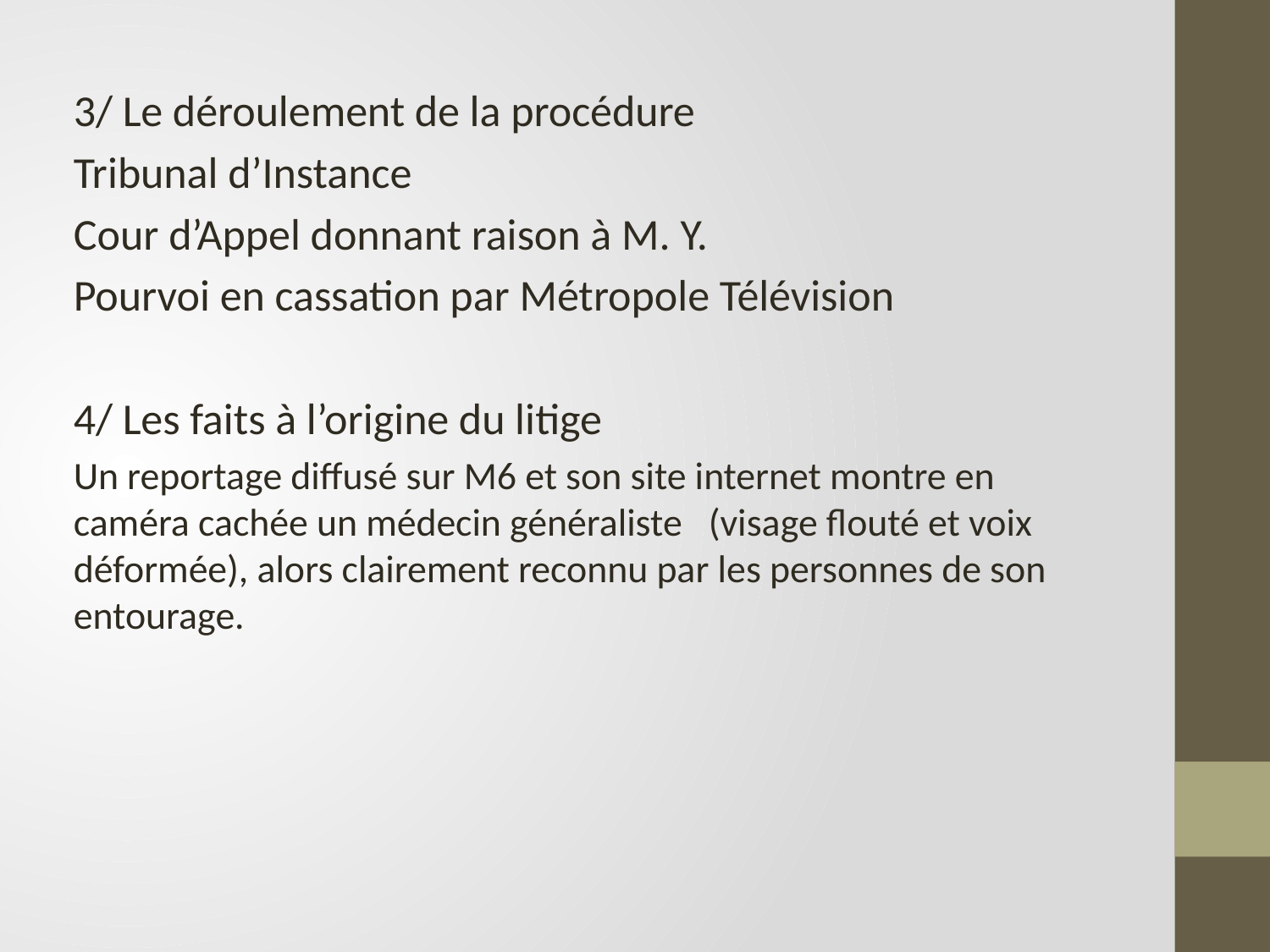

3/ Le déroulement de la procédure
Tribunal d’Instance
Cour d’Appel donnant raison à M. Y.
Pourvoi en cassation par Métropole Télévision

4/ Les faits à l’origine du litige
Un reportage diffusé sur M6 et son site internet montre en caméra cachée un médecin généraliste	(visage flouté et voix déformée), alors clairement reconnu par les personnes de son entourage.